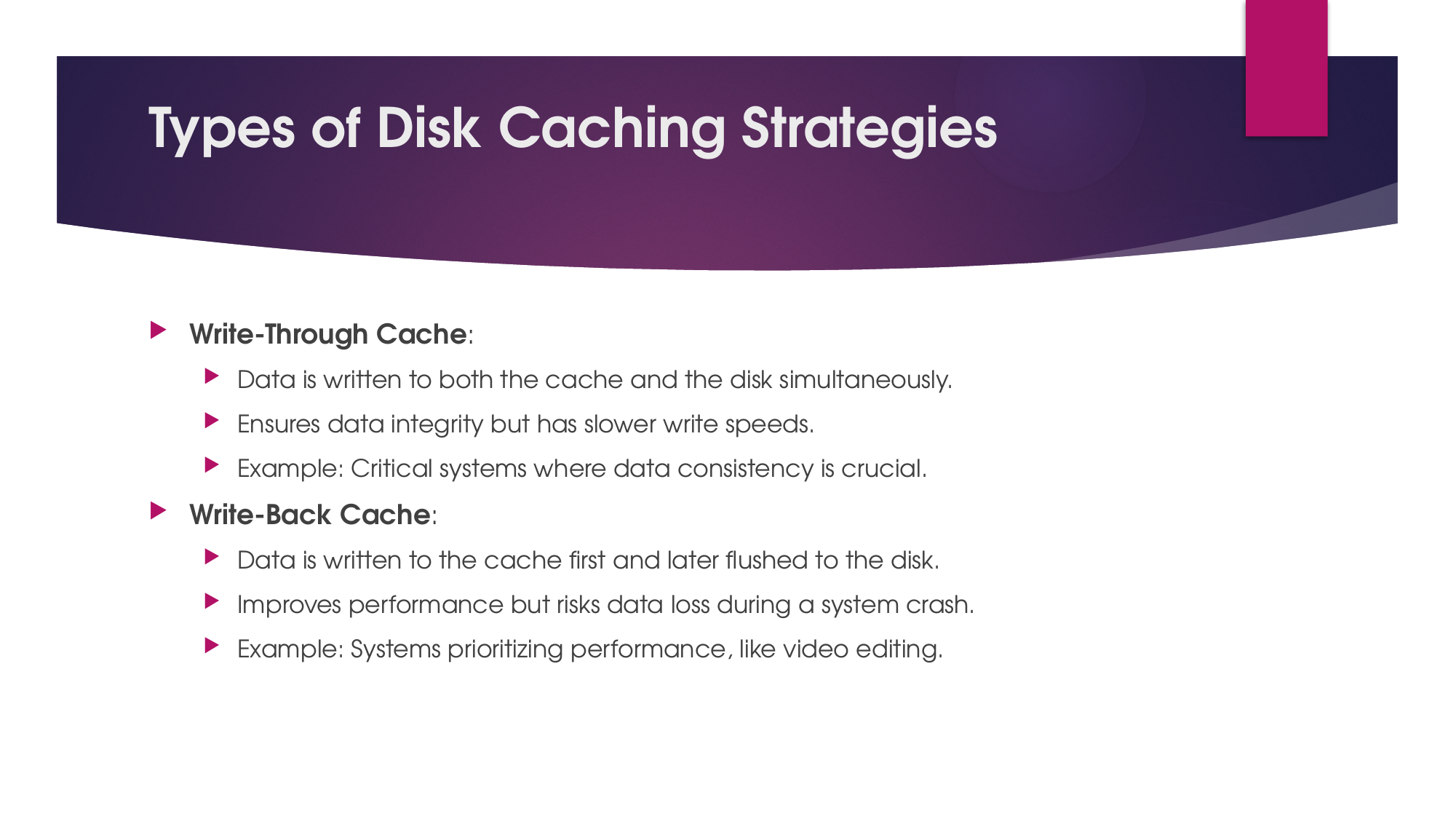

# Types of Disk Caching Strategies
Write-Through Cache:
Data is written to both the cache and the disk simultaneously.
Ensures data integrity but has slower write speeds.
Example: Critical systems where data consistency is crucial.
Write-Back Cache:
Data is written to the cache first and later flushed to the disk.
Improves performance but risks data loss during a system crash.
Example: Systems prioritizing performance, like video editing.